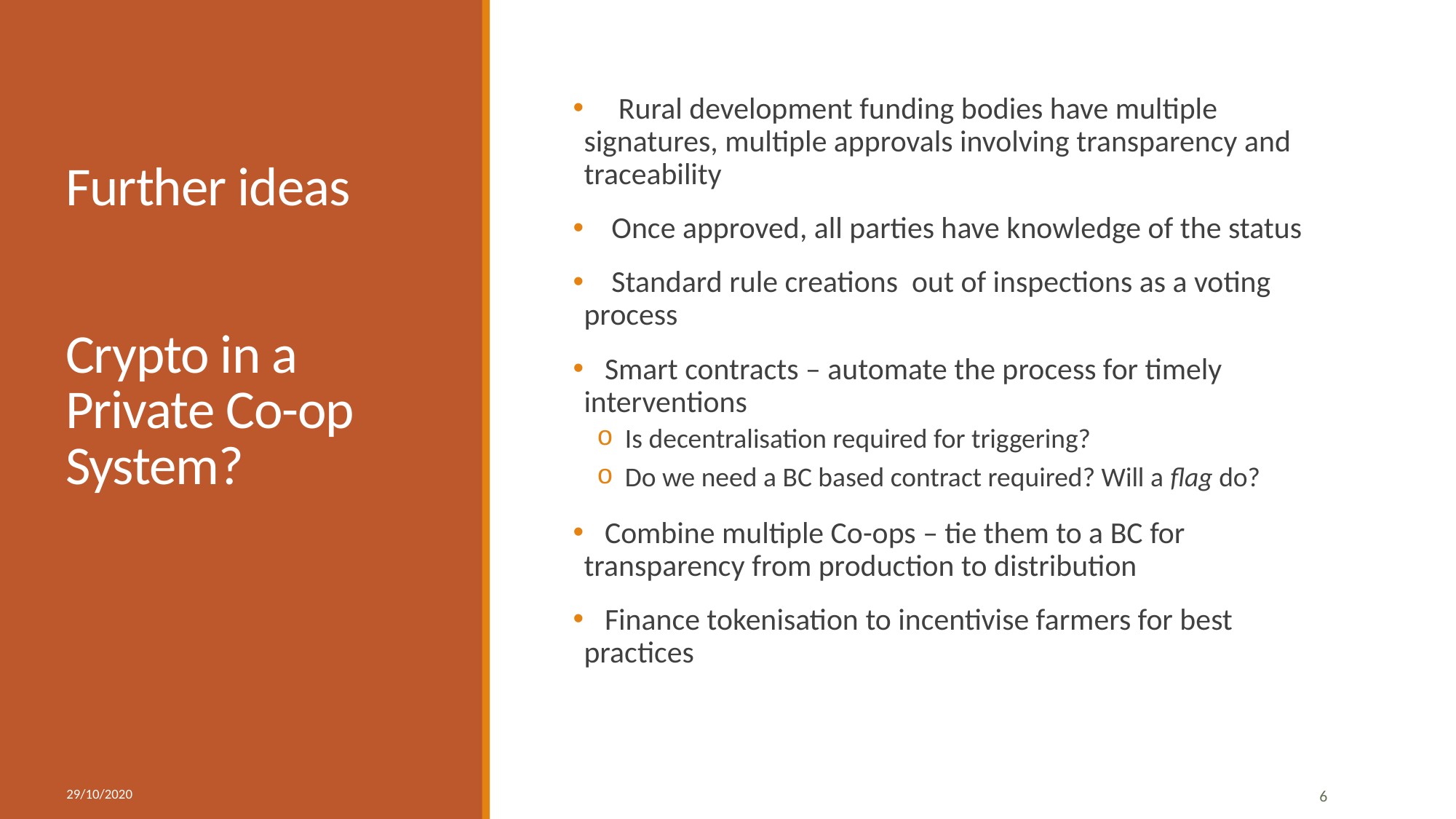

# Further ideas Crypto in a Private Co-op System?
     Rural development funding bodies have multiple signatures, multiple approvals involving transparency and traceability
    Once approved, all parties have knowledge of the status
    Standard rule creations  out of inspections as a voting process
   Smart contracts – automate the process for timely interventions
 Is decentralisation required for triggering?
 Do we need a BC based contract required? Will a flag do?
   Combine multiple Co-ops – tie them to a BC for transparency from production to distribution
   Finance tokenisation to incentivise farmers for best practices

29/10/2020
6